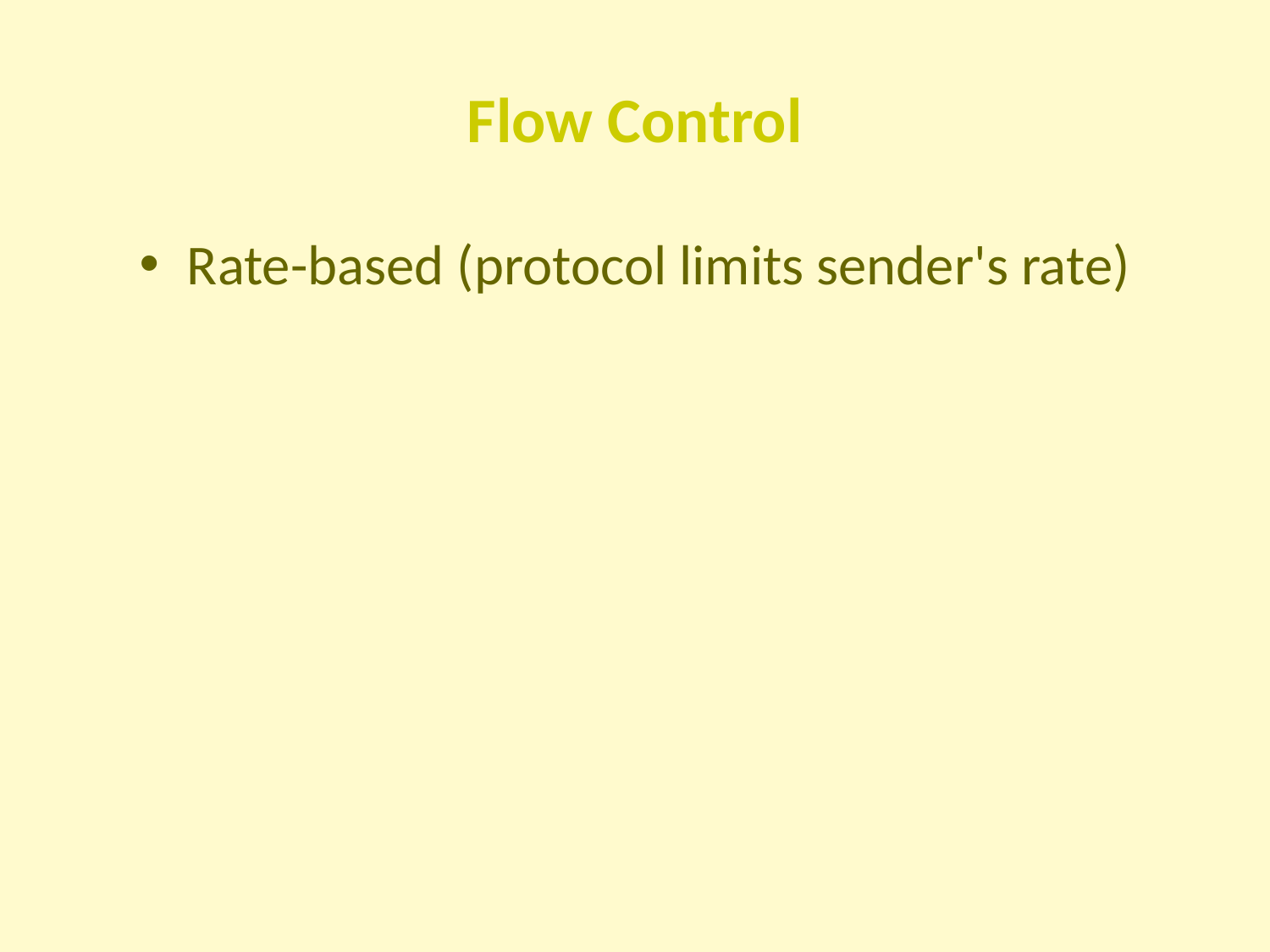

# Flow Control
Rate-based (protocol limits sender's rate)